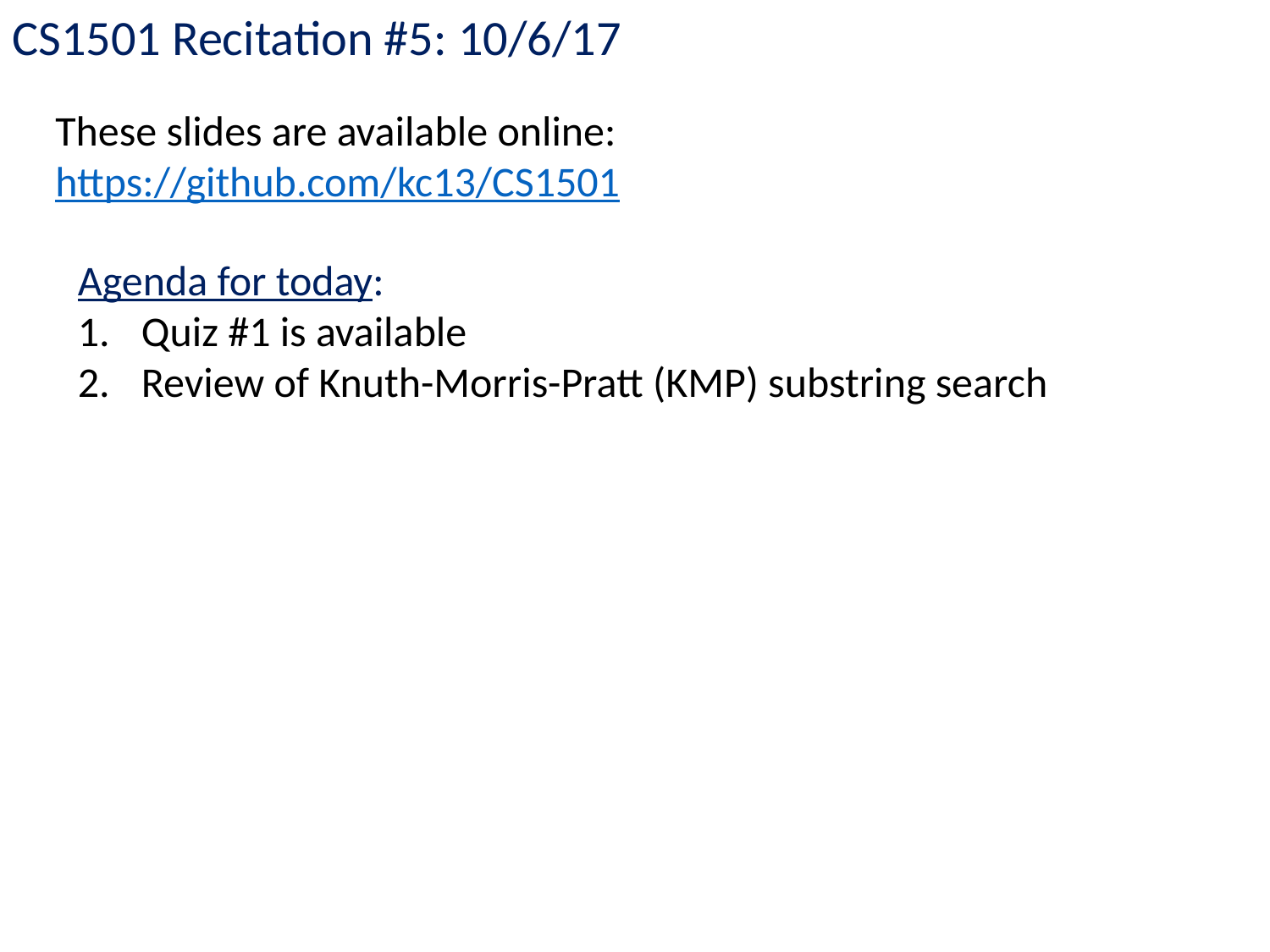

CS1501 Recitation #5: 10/6/17
These slides are available online:
https://github.com/kc13/CS1501
Agenda for today:
Quiz #1 is available
Review of Knuth-Morris-Pratt (KMP) substring search